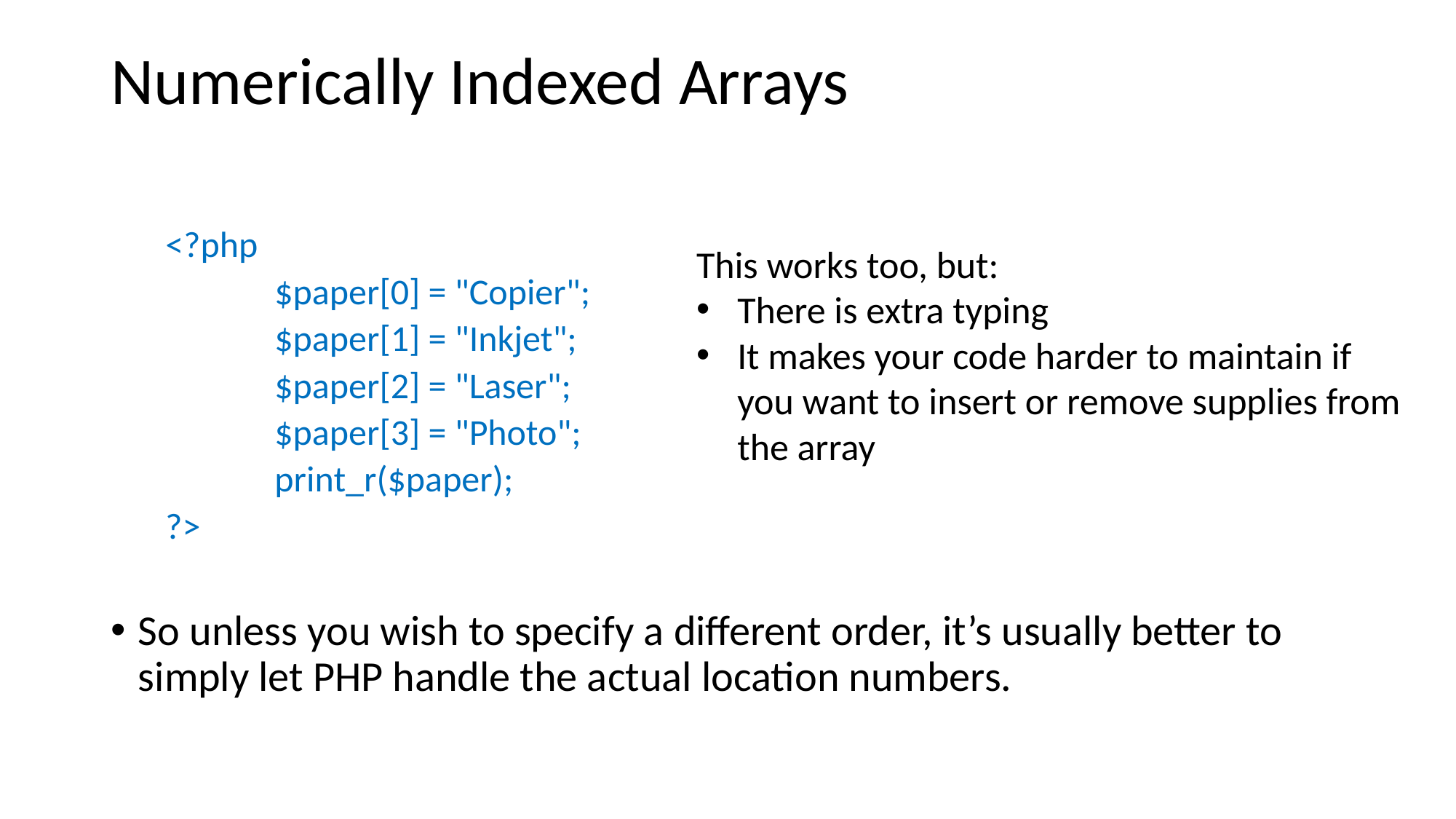

# Numerically Indexed Arrays

<?php
	$paper[0] = "Copier";
	$paper[1] = "Inkjet";
	$paper[2] = "Laser";
	$paper[3] = "Photo";
	print_r($paper);
?>

So unless you wish to specify a different order, it’s usually better to simply let PHP handle the actual location numbers.

This works too, but:
There is extra typing
It makes your code harder to maintain if you want to insert or remove supplies from the array